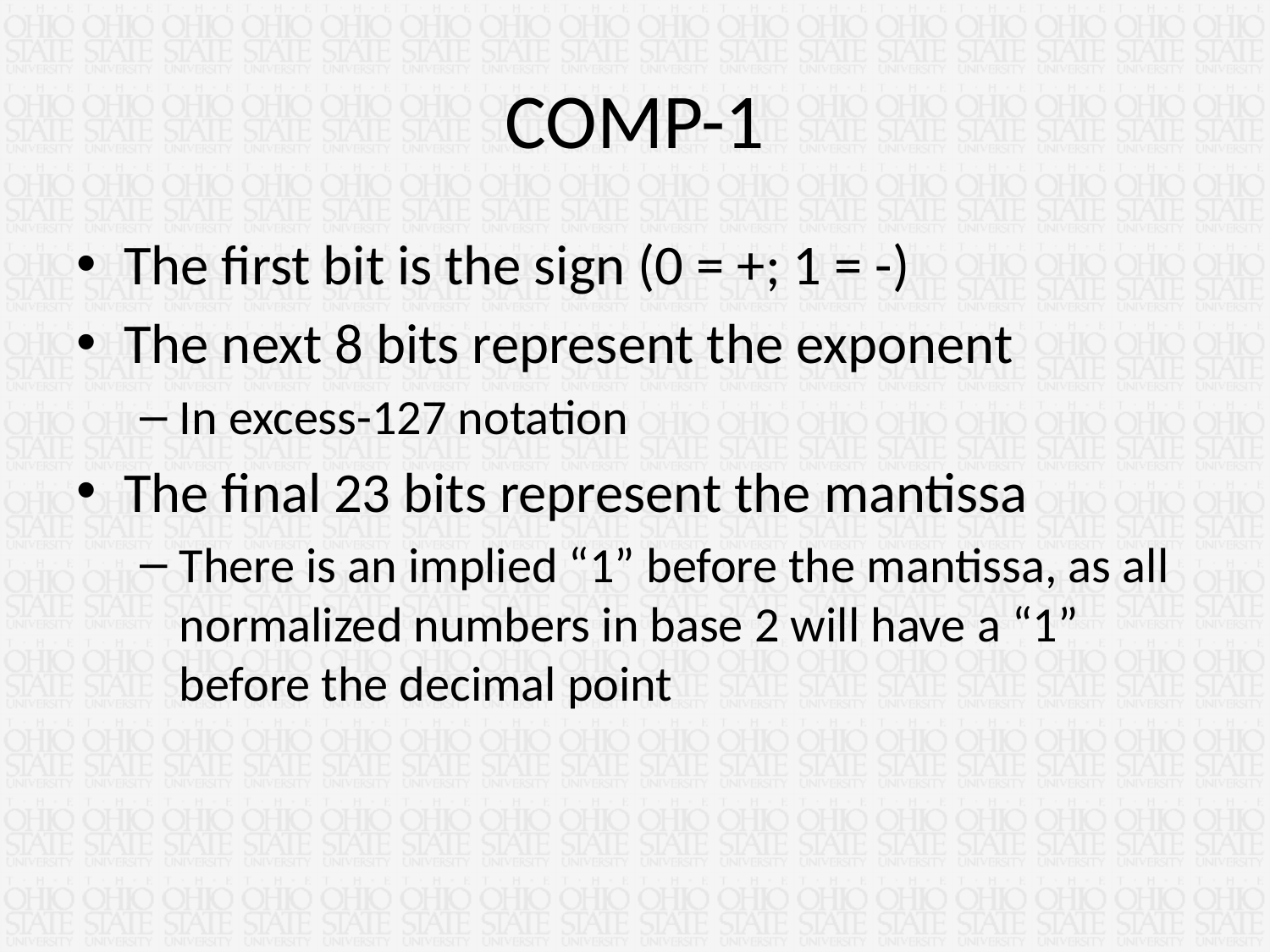

# COMP-1
The first bit is the sign (0 = +; 1 = -)
The next 8 bits represent the exponent
In excess-127 notation
The final 23 bits represent the mantissa
There is an implied “1” before the mantissa, as all normalized numbers in base 2 will have a “1” before the decimal point